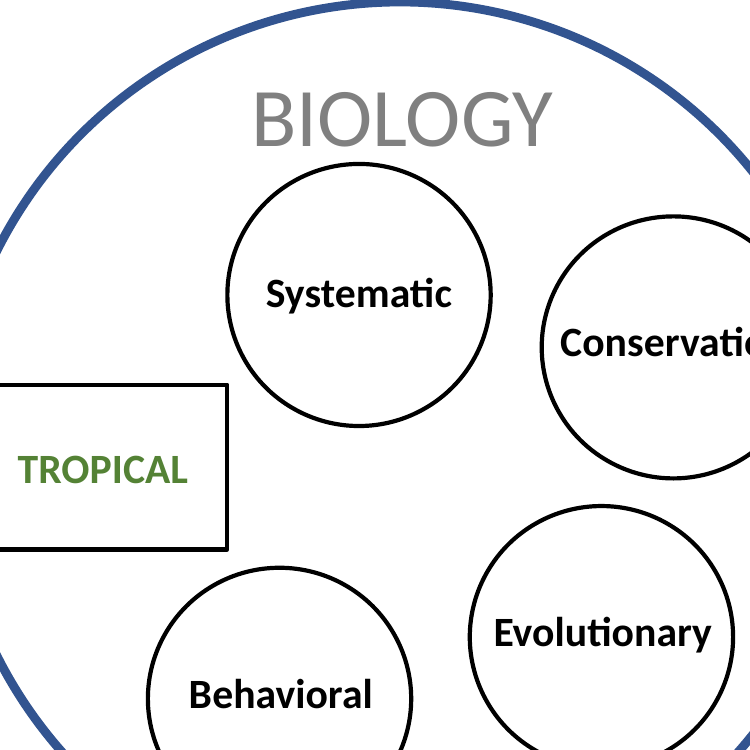

Conceptual Domain
Transcends Taxonomic Groups, Approaches, & (Bio)Geography

BIOLOGY

TROPICAL

Systematic
Conservation

Evolutionary
Behavioral